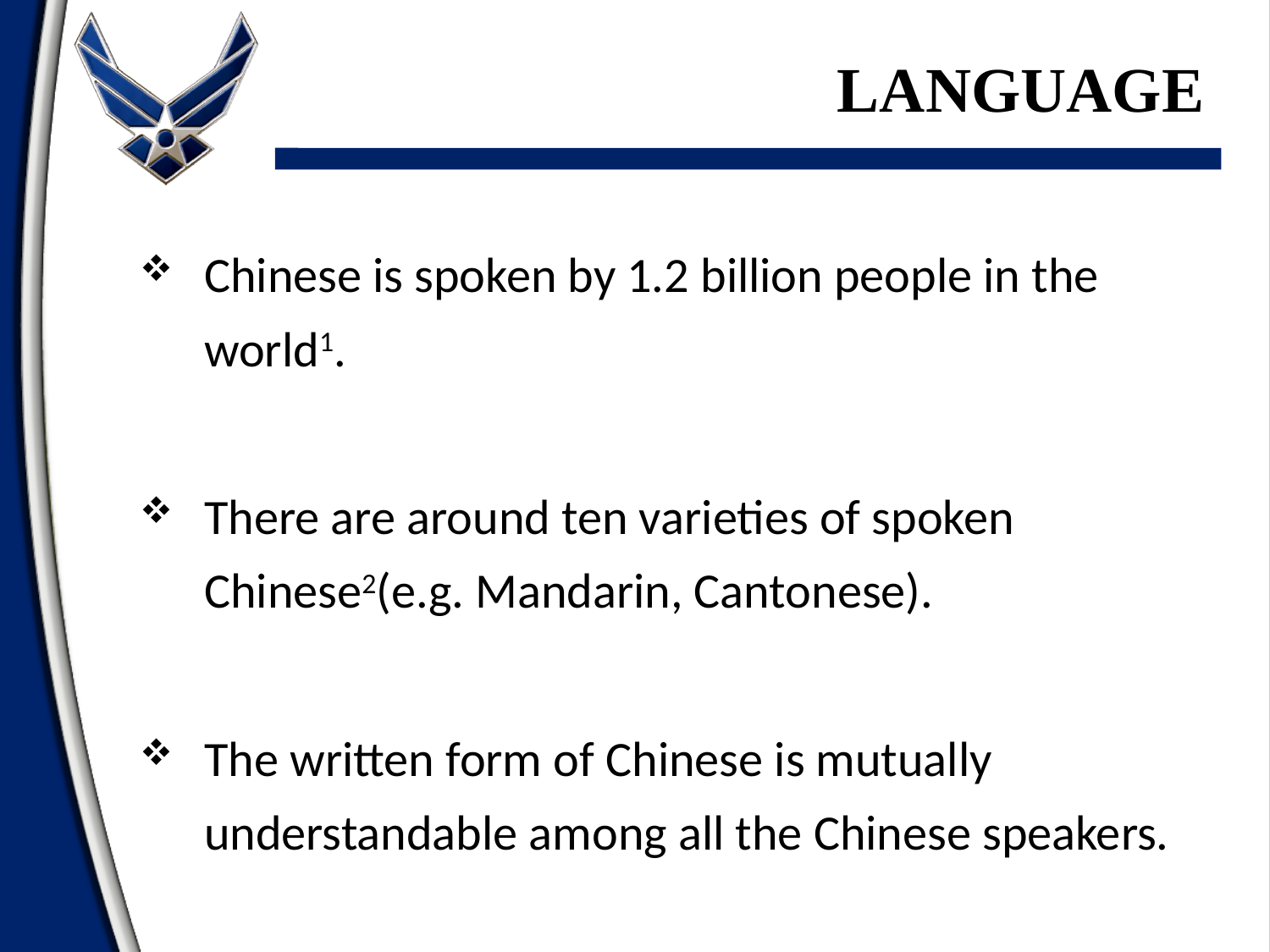

Language
Chinese is spoken by 1.2 billion people in the world1.

There are around ten varieties of spoken Chinese2(e.g. Mandarin, Cantonese).

The written form of Chinese is mutually understandable among all the Chinese speakers.